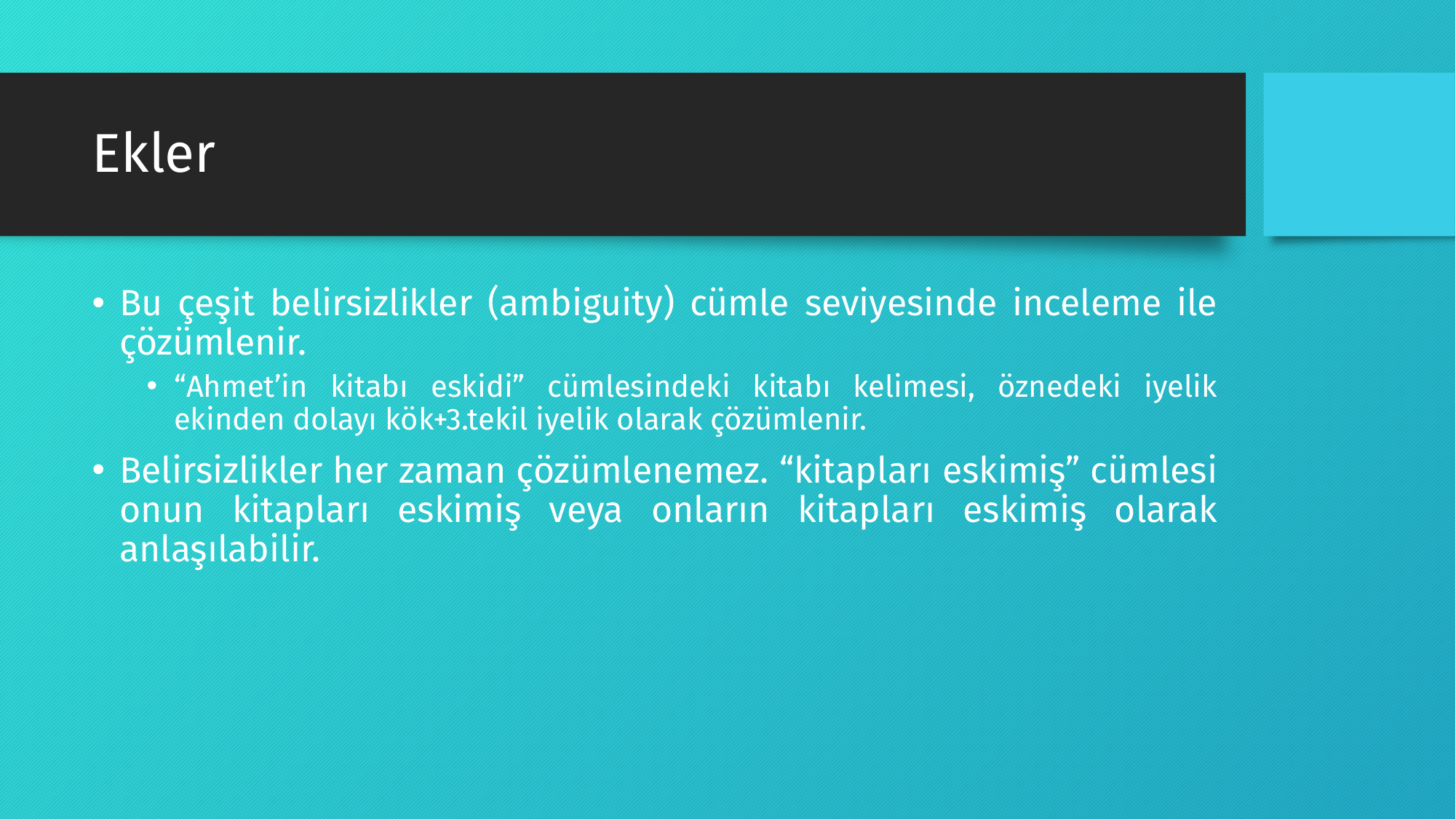

# Ekler
Bu çeşit belirsizlikler (ambiguity) cümle seviyesinde inceleme ile çözümlenir.
“Ahmet’in kitabı eskidi” cümlesindeki kitabı kelimesi, öznedeki iyelik ekinden dolayı kök+3.tekil iyelik olarak çözümlenir.
Belirsizlikler her zaman çözümlenemez. “kitapları eskimiş” cümlesi onun kitapları eskimiş veya onların kitapları eskimiş olarak anlaşılabilir.